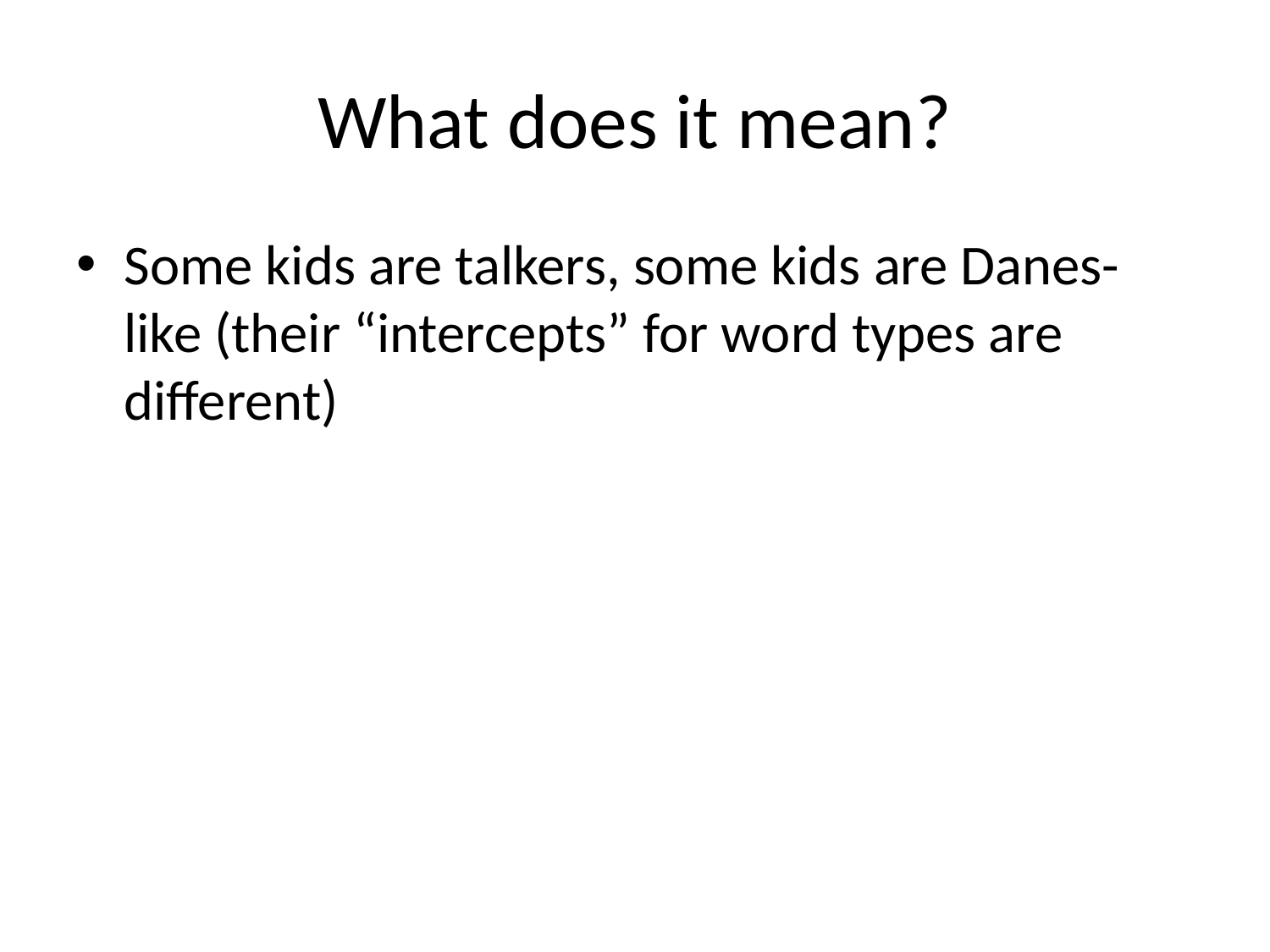

# What does it mean?
Some kids are talkers, some kids are Danes-like (their “intercepts” for word types are different)